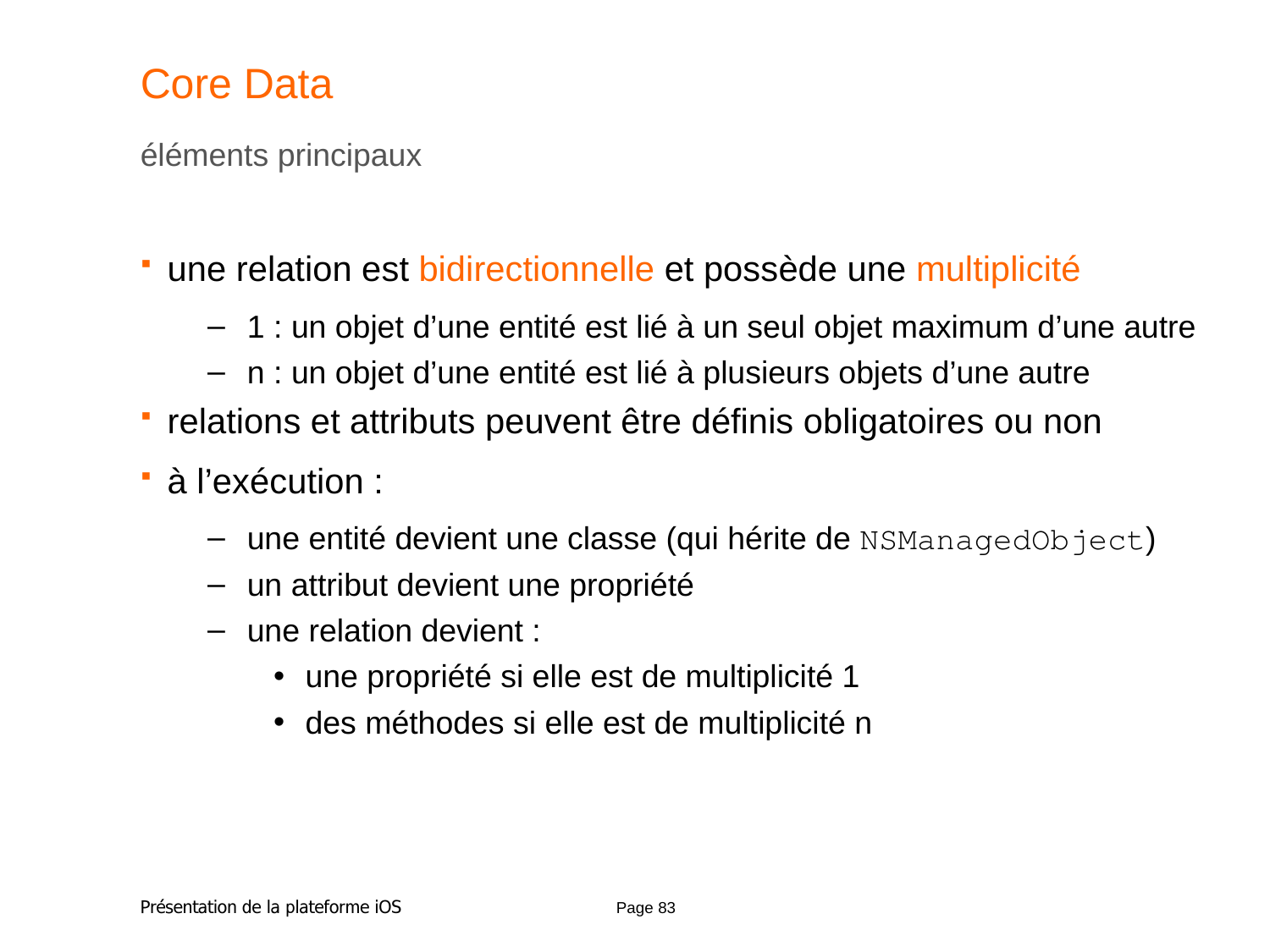

# Core Data
éléments principaux

une relation est bidirectionnelle et possède une multiplicité
1 : un objet d’une entité est lié à un seul objet maximum d’une autre
n : un objet d’une entité est lié à plusieurs objets d’une autre
relations et attributs peuvent être définis obligatoires ou non
à l’exécution :
une entité devient une classe (qui hérite de NSManagedObject)
un attribut devient une propriété
une relation devient :
une propriété si elle est de multiplicité 1
des méthodes si elle est de multiplicité n
Présentation de la plateforme iOS